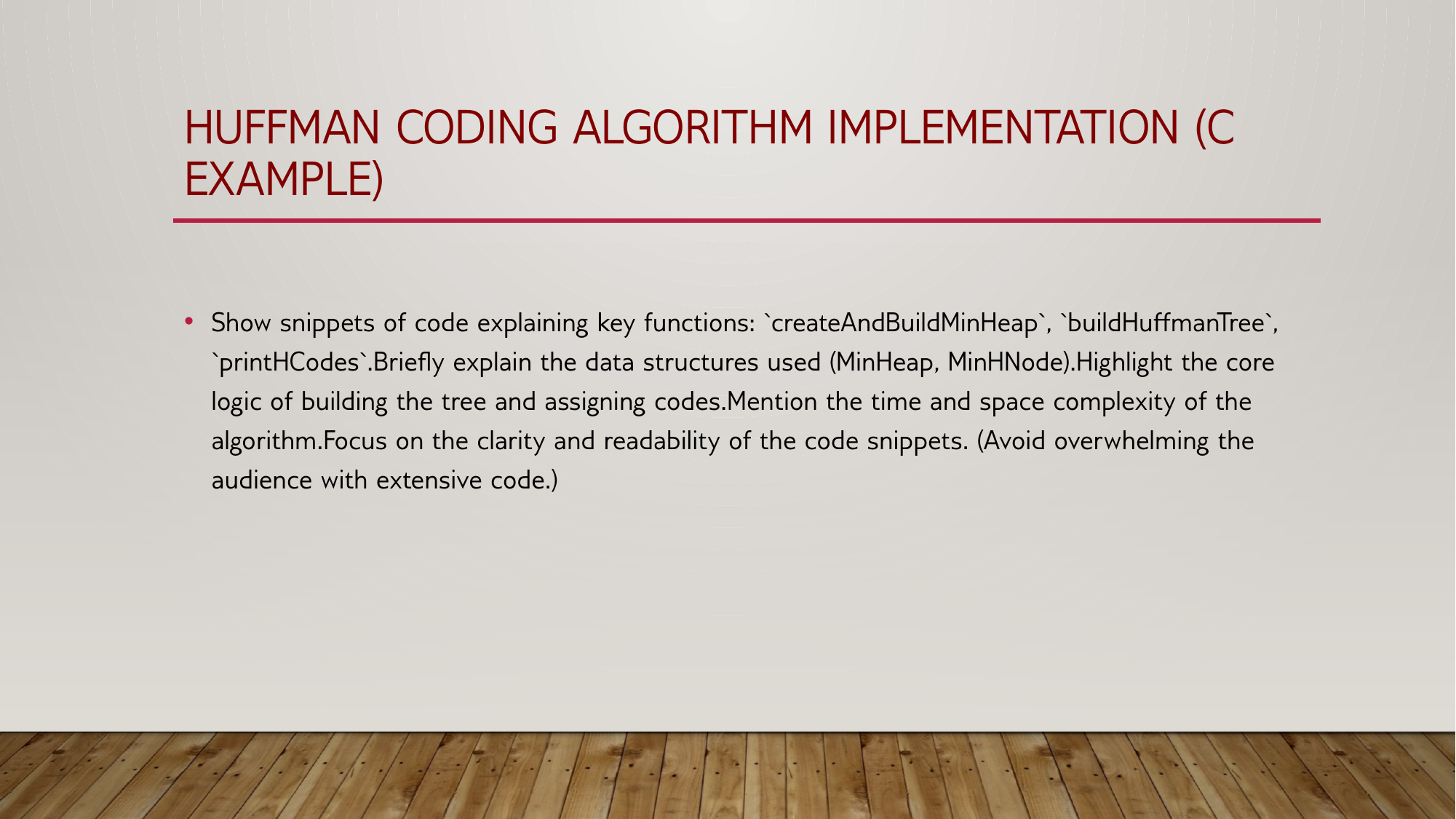

# Huffman Coding Algorithm Implementation (C example)

Show snippets of code explaining key functions: `createAndBuildMinHeap`, `buildHuffmanTree`, `printHCodes`.Briefly explain the data structures used (MinHeap, MinHNode).Highlight the core logic of building the tree and assigning codes.Mention the time and space complexity of the algorithm.Focus on the clarity and readability of the code snippets. (Avoid overwhelming the audience with extensive code.)